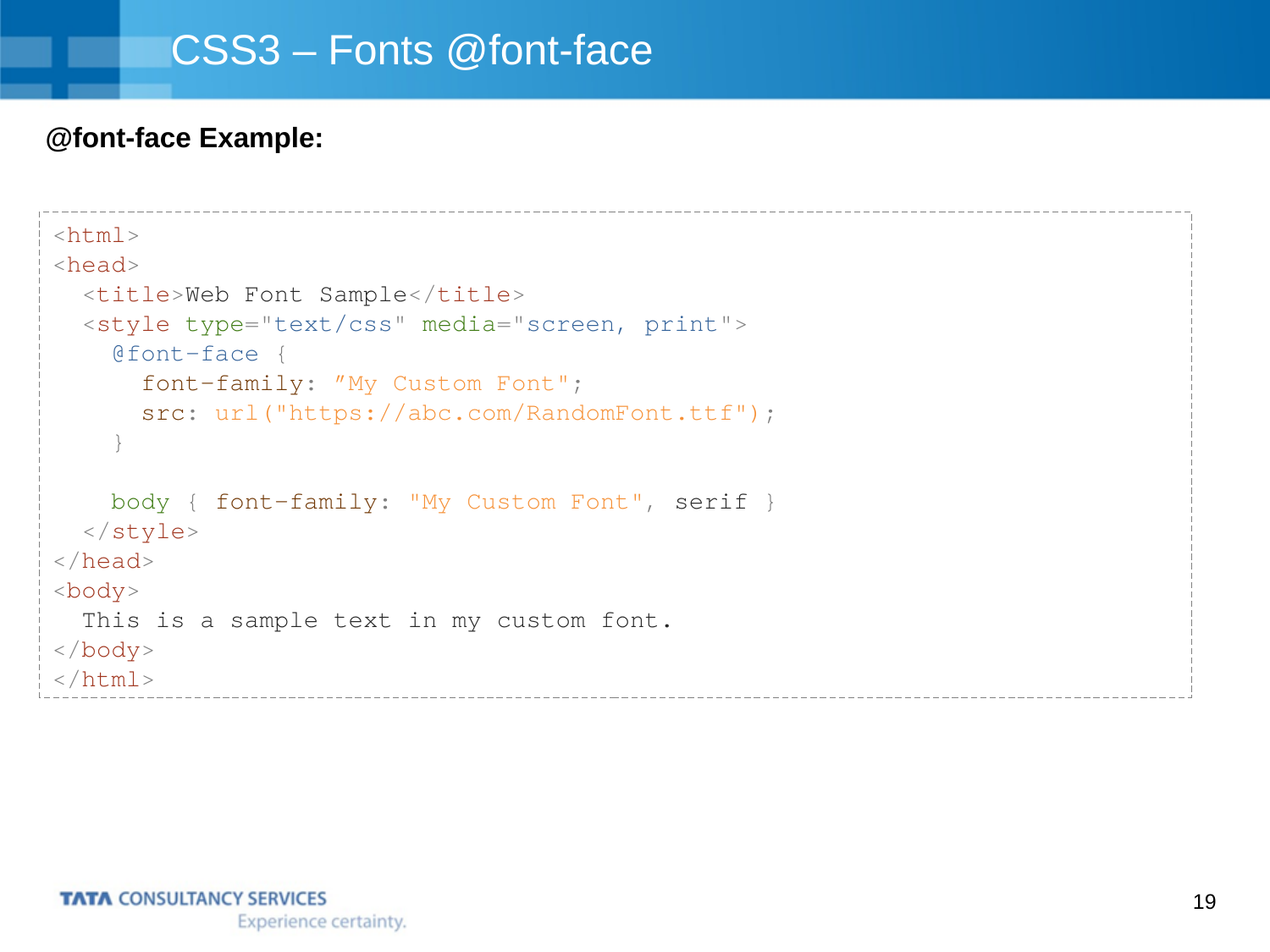

# CSS3 – Fonts @font-face
@font-face Example:

<html>
<head>
  <title>Web Font Sample</title>
  <style type="text/css" media="screen, print">
    @font-face {
      font-family: ”My Custom Font";
      src: url("https://abc.com/RandomFont.ttf");
    }

    body { font-family: "My Custom Font", serif }
  </style>
</head>
<body>
  This is a sample text in my custom font.
</body>
</html>